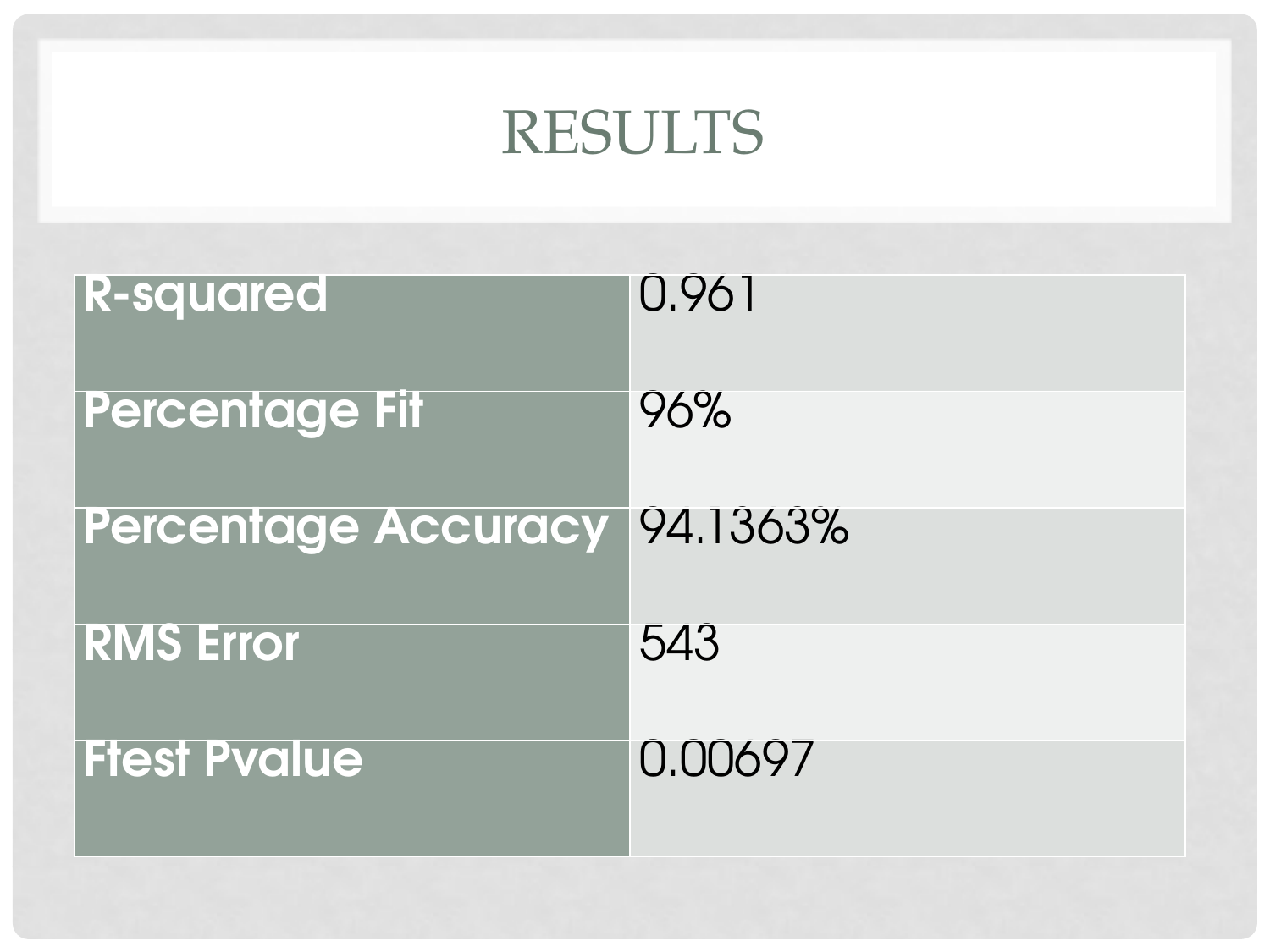

# results
| R-squared | 0.961 |
| --- | --- |
| Percentage Fit | 96% |
| Percentage Accuracy | 94.1363% |
| RMS Error | 543 |
| Ftest Pvalue | 0.00697 |